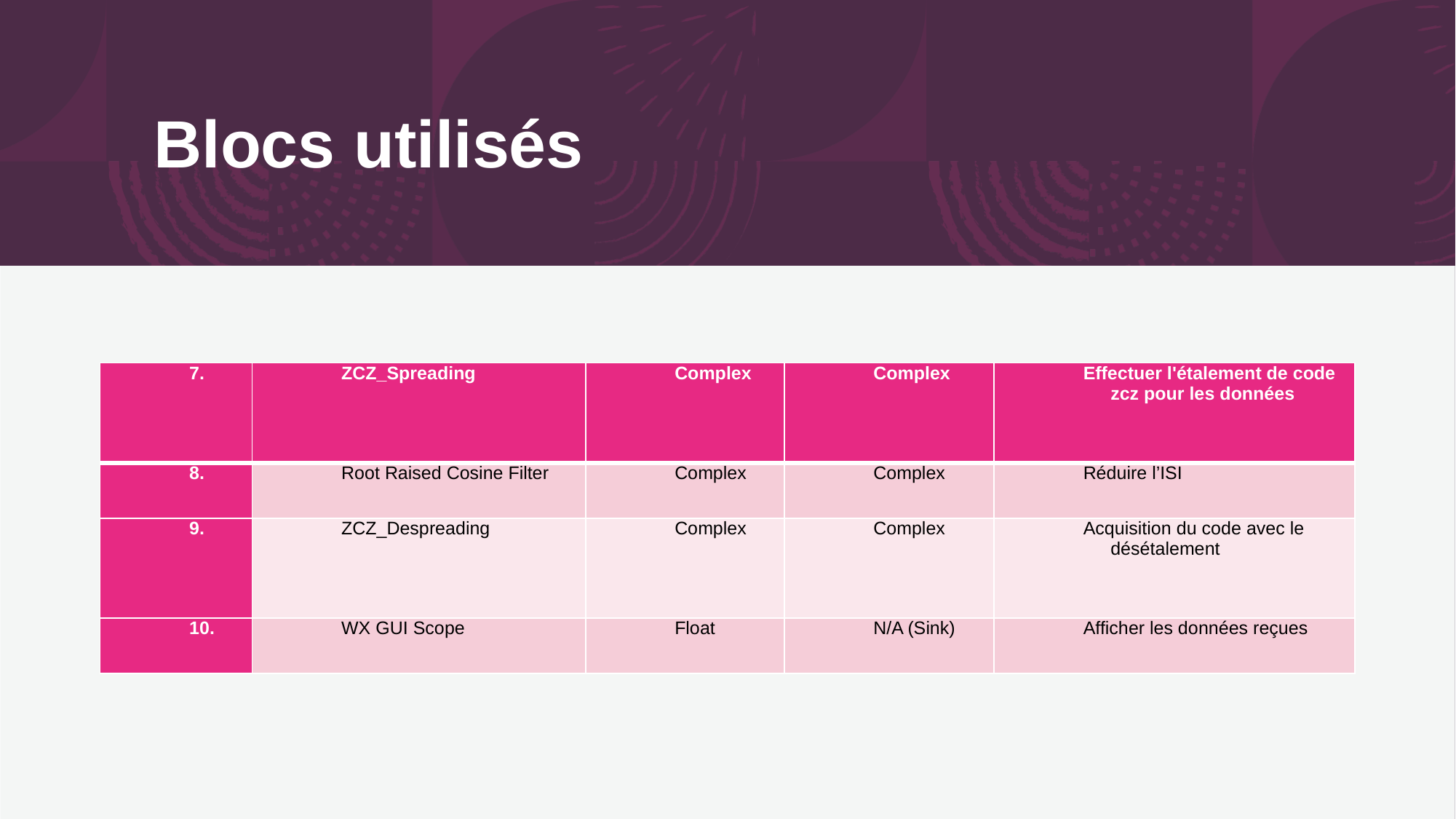

# Blocs utilisés
| 7. | ZCZ\_Spreading | Complex | Complex | Effectuer l'étalement de code zcz pour les données |
| --- | --- | --- | --- | --- |
| 8. | Root Raised Cosine Filter | Complex | Complex | Réduire l’ISI |
| 9. | ZCZ\_Despreading | Complex | Complex | Acquisition du code avec le désétalement |
| 10. | WX GUI Scope | Float | N/A (Sink) | Afficher les données reçues |